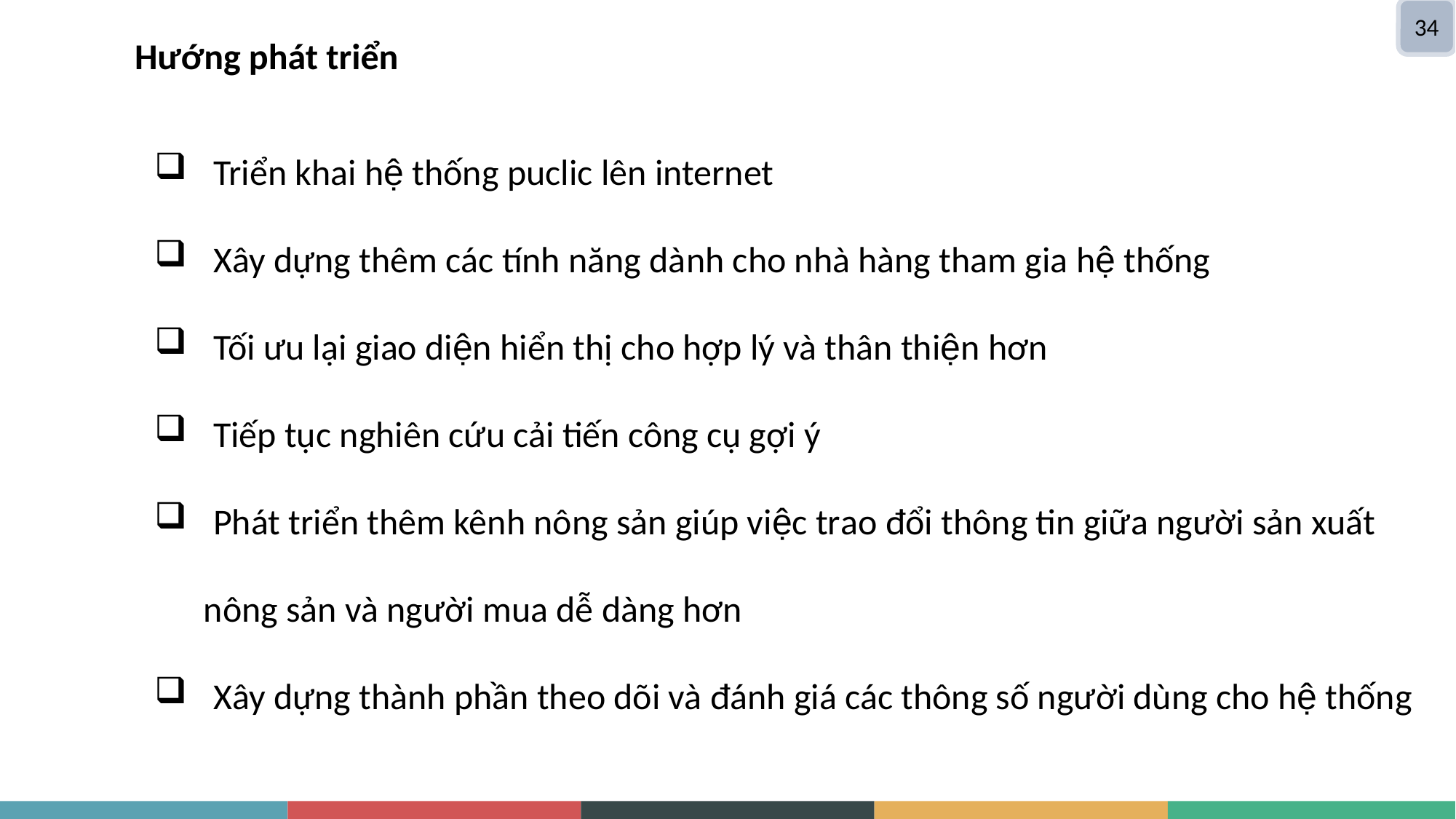

34
Hướng phát triển
   Triển khai hệ thống puclic lên internet
   Xây dựng thêm các tính năng dành cho nhà hàng tham gia hệ thống
   Tối ưu lại giao diện hiển thị cho hợp lý và thân thiện hơn
   Tiếp tục nghiên cứu cải tiến công cụ gợi ý
   Phát triển thêm kênh nông sản giúp việc trao đổi thông tin giữa người sản xuất
      nông sản và người mua dễ dàng hơn
   Xây dựng thành phần theo dõi và đánh giá các thông số người dùng cho hệ thống